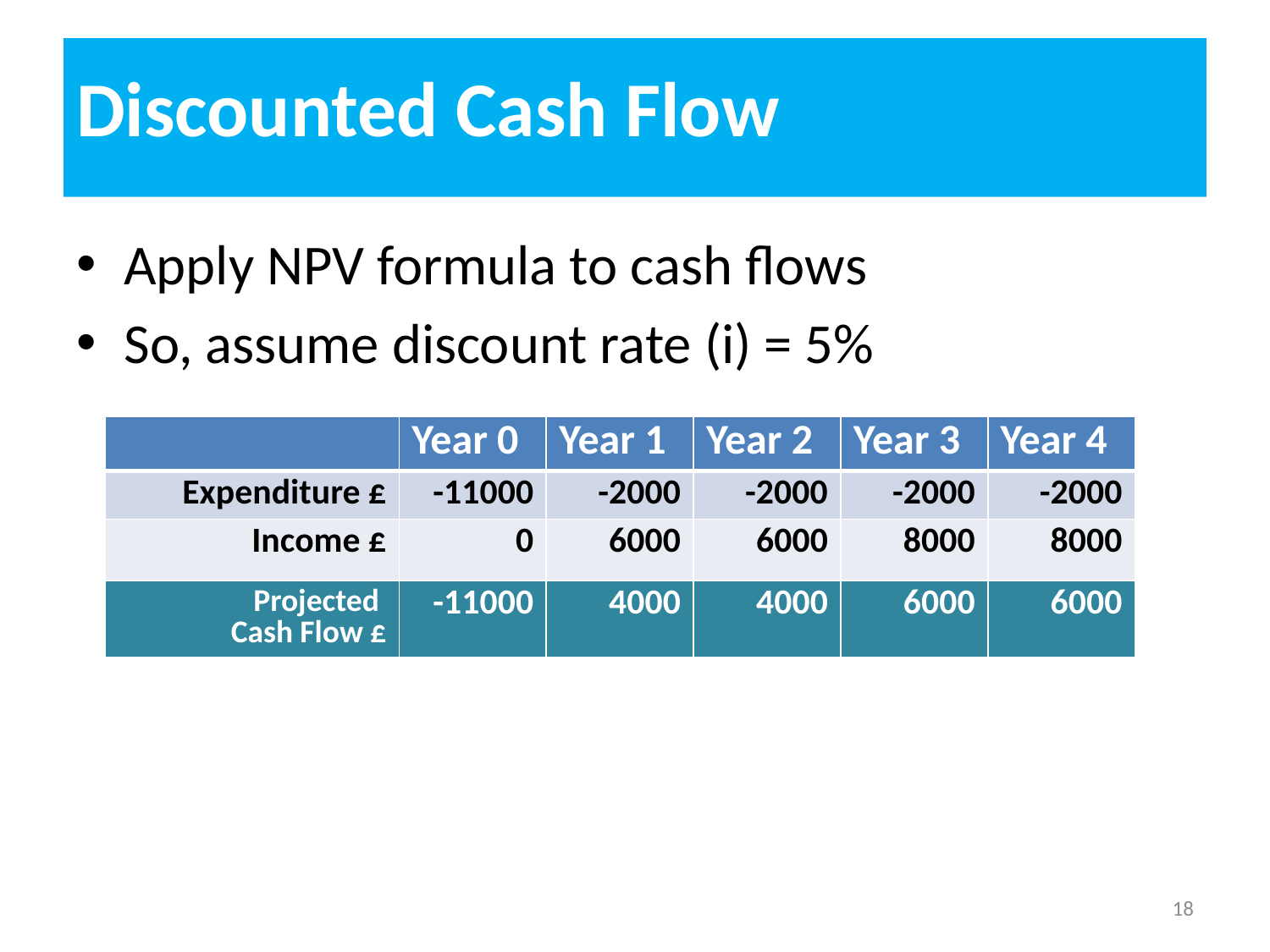

# Discounted Cash Flow
Apply NPV formula to cash flows
So, assume discount rate (i) = 5%
|  | Year 0 | Year 1 | Year 2 | Year 3 | Year 4 |
| --- | --- | --- | --- | --- | --- |
| Expenditure £ | -11000 | -2000 | -2000 | -2000 | -2000 |
| Income £ | 0 | 6000 | 6000 | 8000 | 8000 |
| Projected Cash Flow £ | -11000 | 4000 | 4000 | 6000 | 6000 |
18